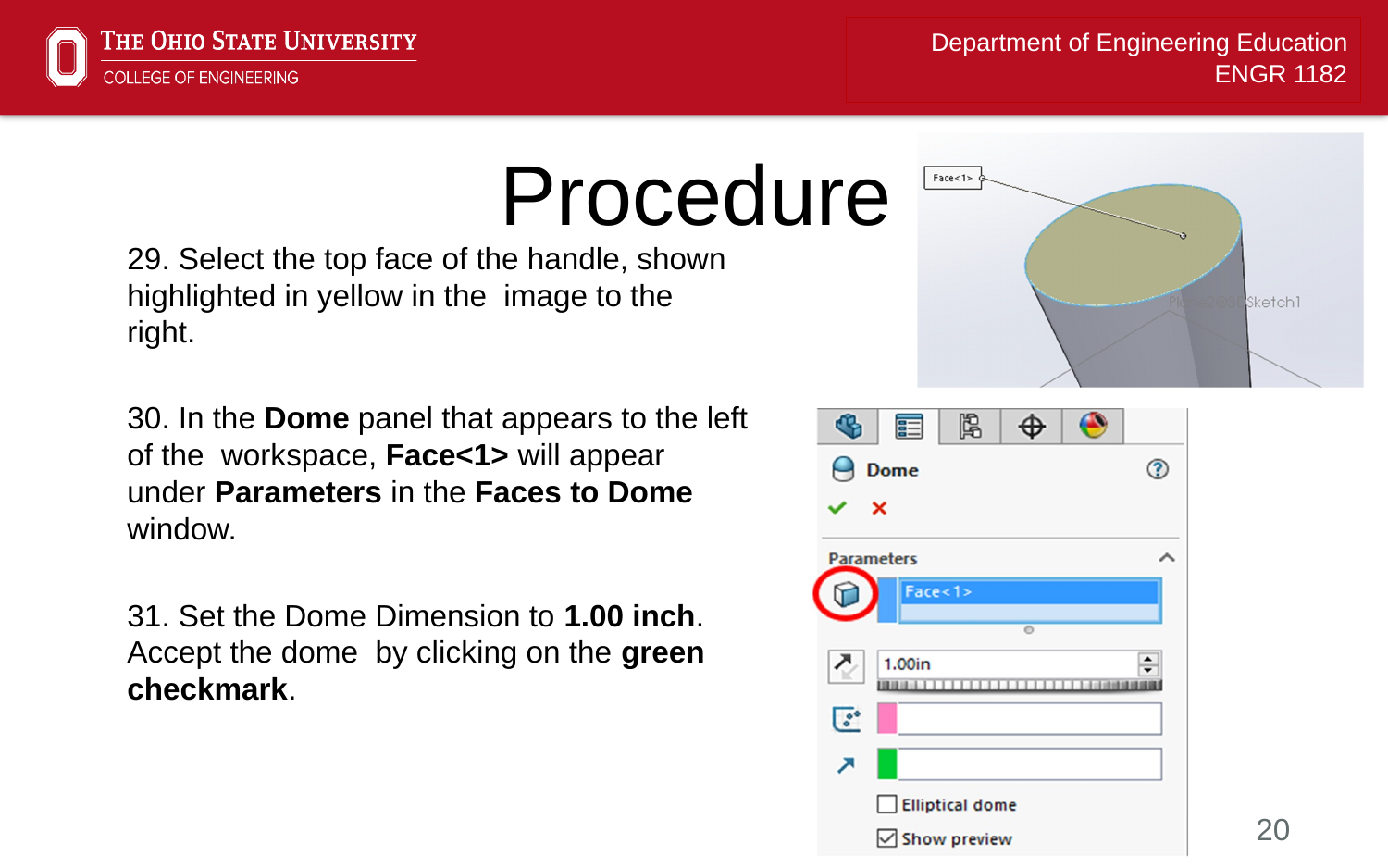

# Procedure

29. Select the top face of the handle, shown highlighted in yellow in the  image to the right.

30. In the Dome panel that appears to the left of the  workspace, Face<1> will appear under Parameters in the Faces to Dome window.

31. Set the Dome Dimension to 1.00 inch. Accept the dome  by clicking on the green checkmark.